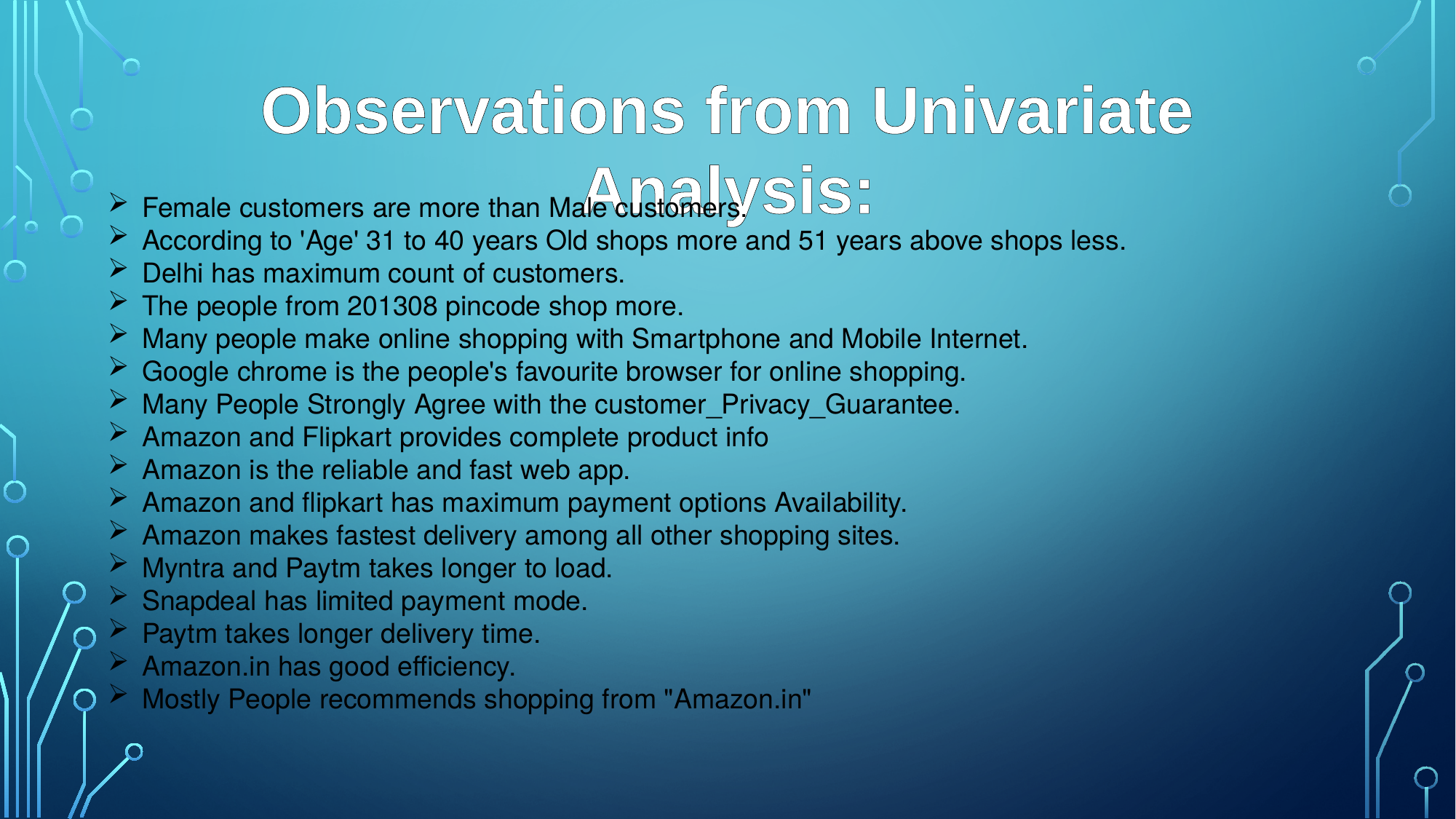

Observations from Univariate Analysis:
Female customers are more than Male customers.
According to 'Age' 31 to 40 years Old shops more and 51 years above shops less.
Delhi has maximum count of customers.
The people from 201308 pincode shop more.
Many people make online shopping with Smartphone and Mobile Internet.
Google chrome is the people's favourite browser for online shopping.
Many People Strongly Agree with the customer_Privacy_Guarantee.
Amazon and Flipkart provides complete product info
Amazon is the reliable and fast web app.
Amazon and flipkart has maximum payment options Availability.
Amazon makes fastest delivery among all other shopping sites.
Myntra and Paytm takes longer to load.
Snapdeal has limited payment mode.
Paytm takes longer delivery time.
Amazon.in has good efficiency.
Mostly People recommends shopping from "Amazon.in"